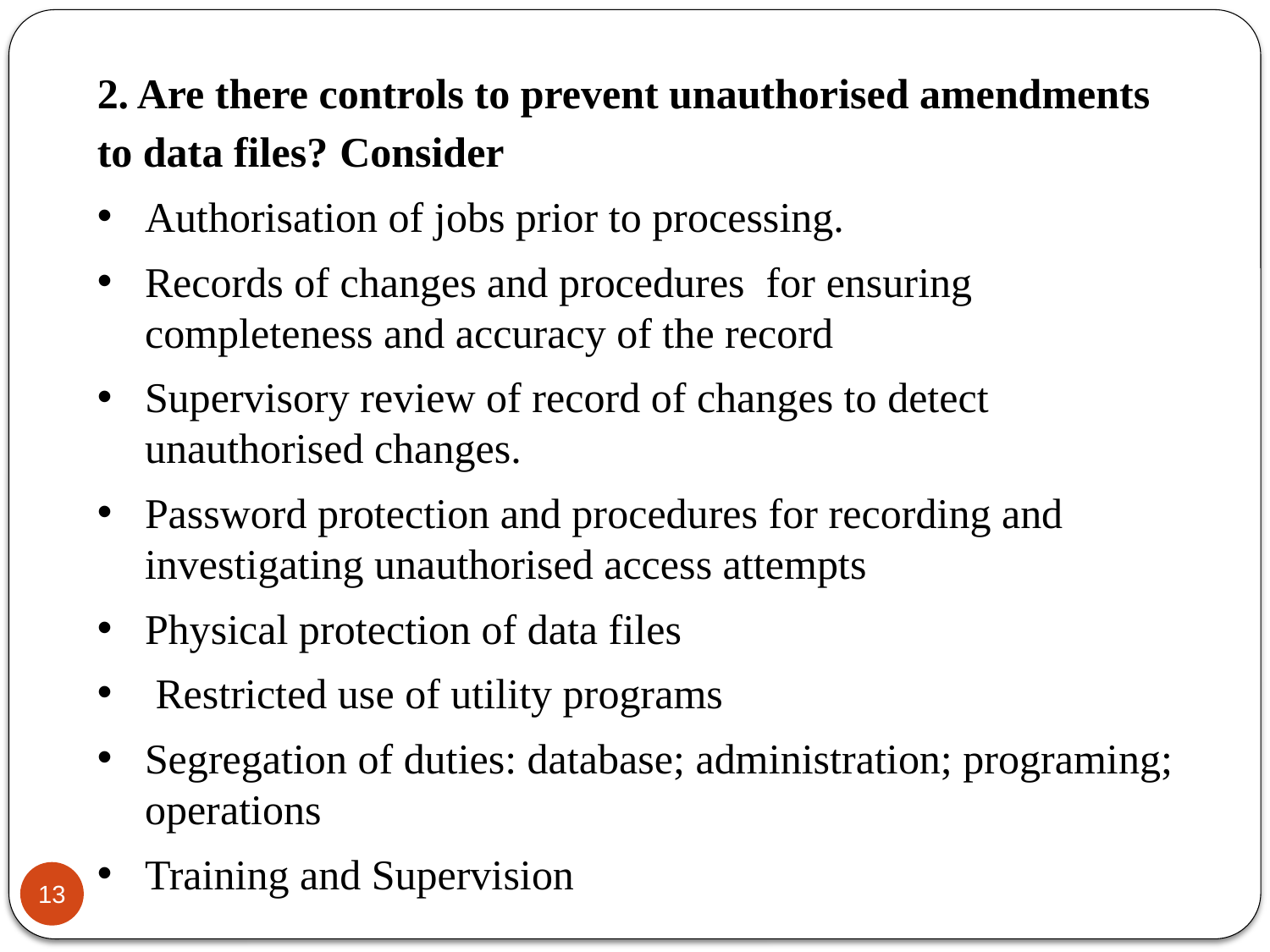

2. Are there controls to prevent unauthorised amendments to data files? Consider
Authorisation of jobs prior to processing.
Records of changes and procedures  for ensuring completeness and accuracy of the record
Supervisory review of record of changes to detect unauthorised changes.
Password protection and procedures for recording and investigating unauthorised access attempts
Physical protection of data files
 Restricted use of utility programs
Segregation of duties: database; administration; programing; operations
Training and Supervision
13